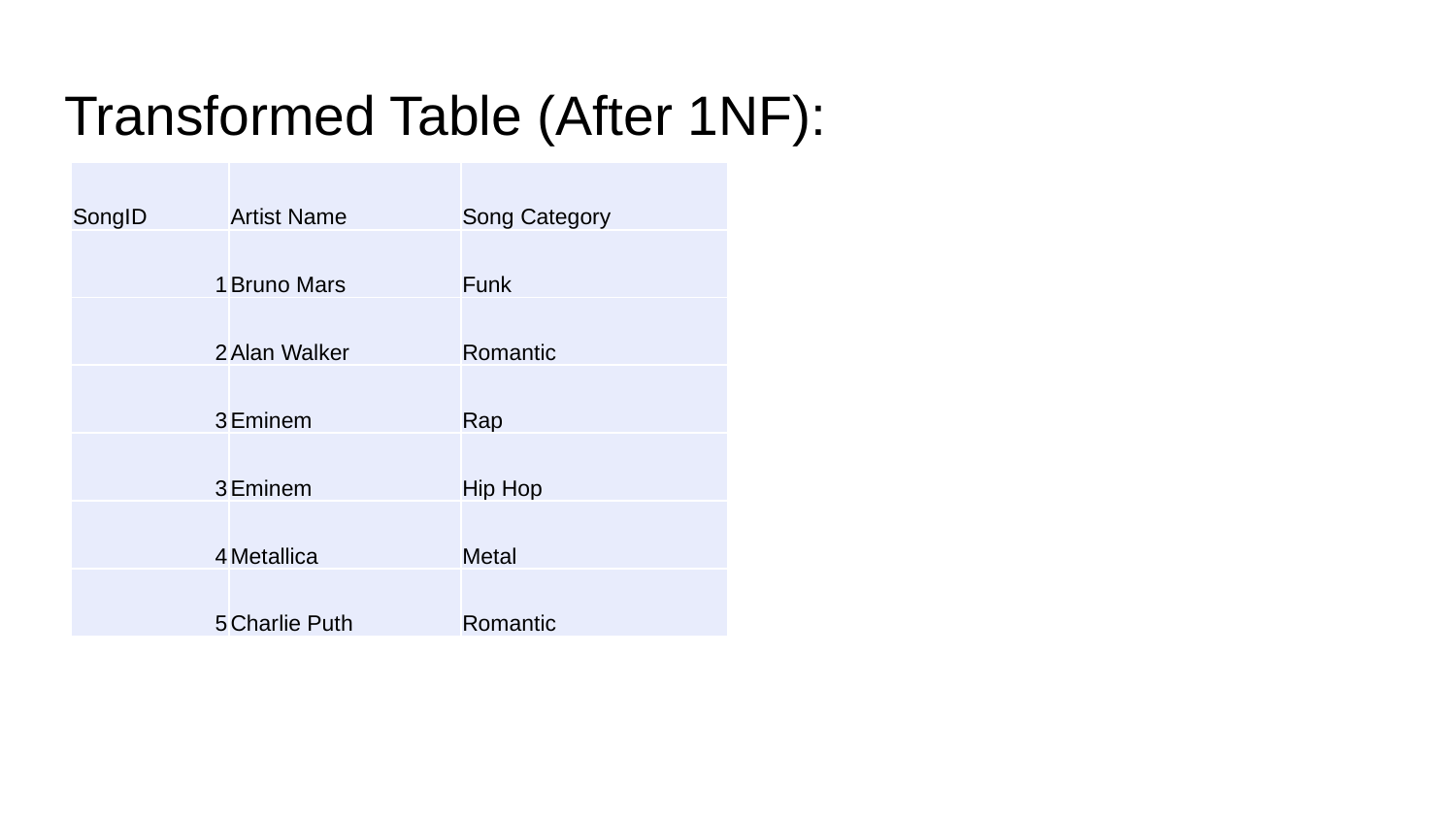

# Transformed Table (After 1NF):
| SongID | Artist Name | Song Category |
| --- | --- | --- |
| 1 | Bruno Mars | Funk |
| 2 | Alan Walker | Romantic |
| 3 | Eminem | Rap |
| 3 | Eminem | Hip Hop |
| 4 | Metallica | Metal |
| 5 | Charlie Puth | Romantic |